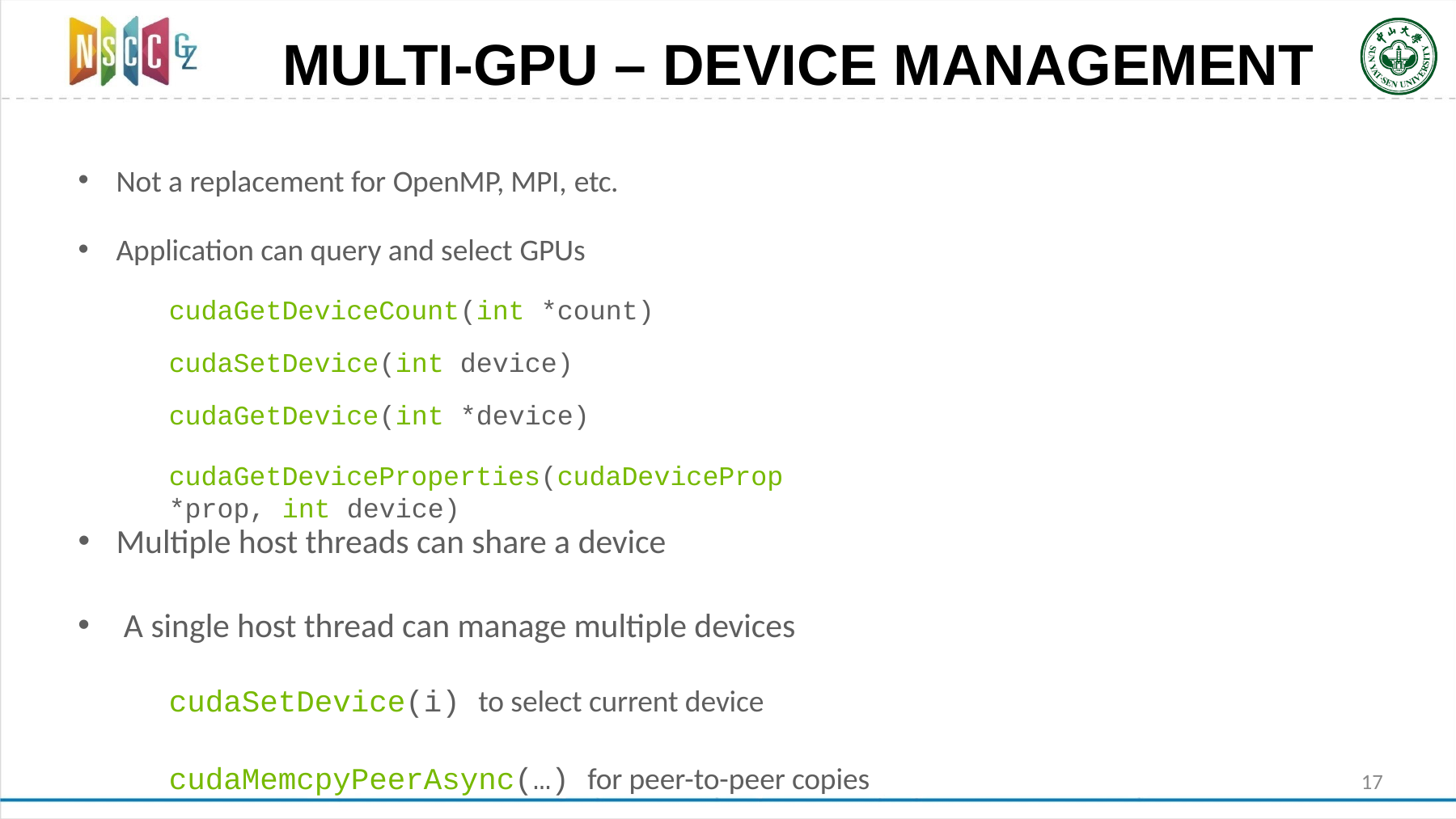

# MULTI-GPU – DEVICE MANAGEMENT
Not a replacement for OpenMP, MPI, etc.

Application can query and select GPUs
cudaGetDeviceCount(int *count)  cudaSetDevice(int device)  cudaGetDevice(int *device)

cudaGetDeviceProperties(cudaDeviceProp *prop, int device)
Multiple host threads can share a device
A single host thread can manage multiple devices

cudaSetDevice(i) to select current device

cudaMemcpyPeerAsync(…) for peer-to-peer copies
17